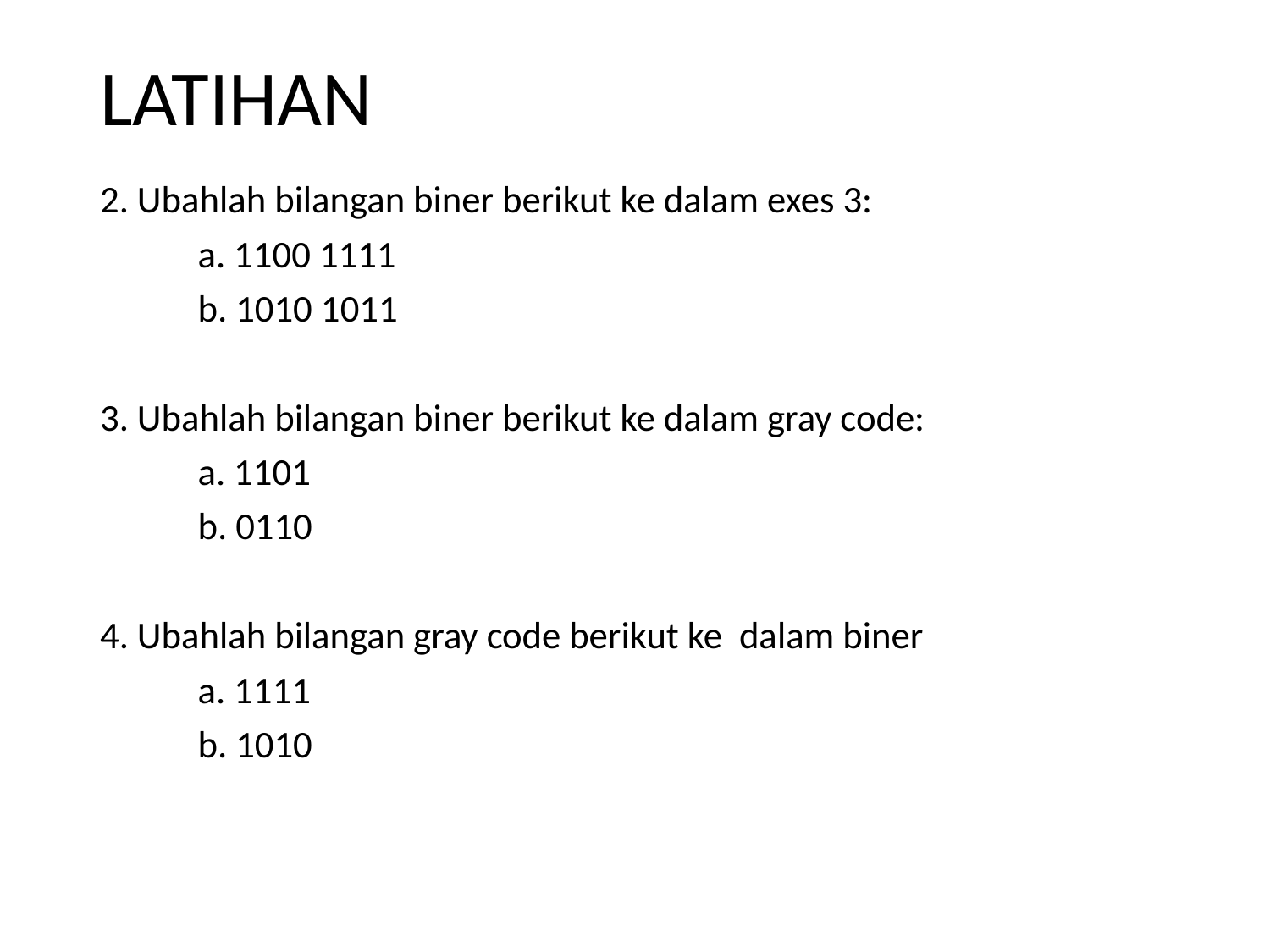

# LATIHAN
2. Ubahlah bilangan biner berikut ke dalam exes 3:
	a. 1100 1111
	b. 1010 1011

3. Ubahlah bilangan biner berikut ke dalam gray code:
	a. 1101
	b. 0110

4. Ubahlah bilangan gray code berikut ke  dalam biner
	a. 1111
	b. 1010